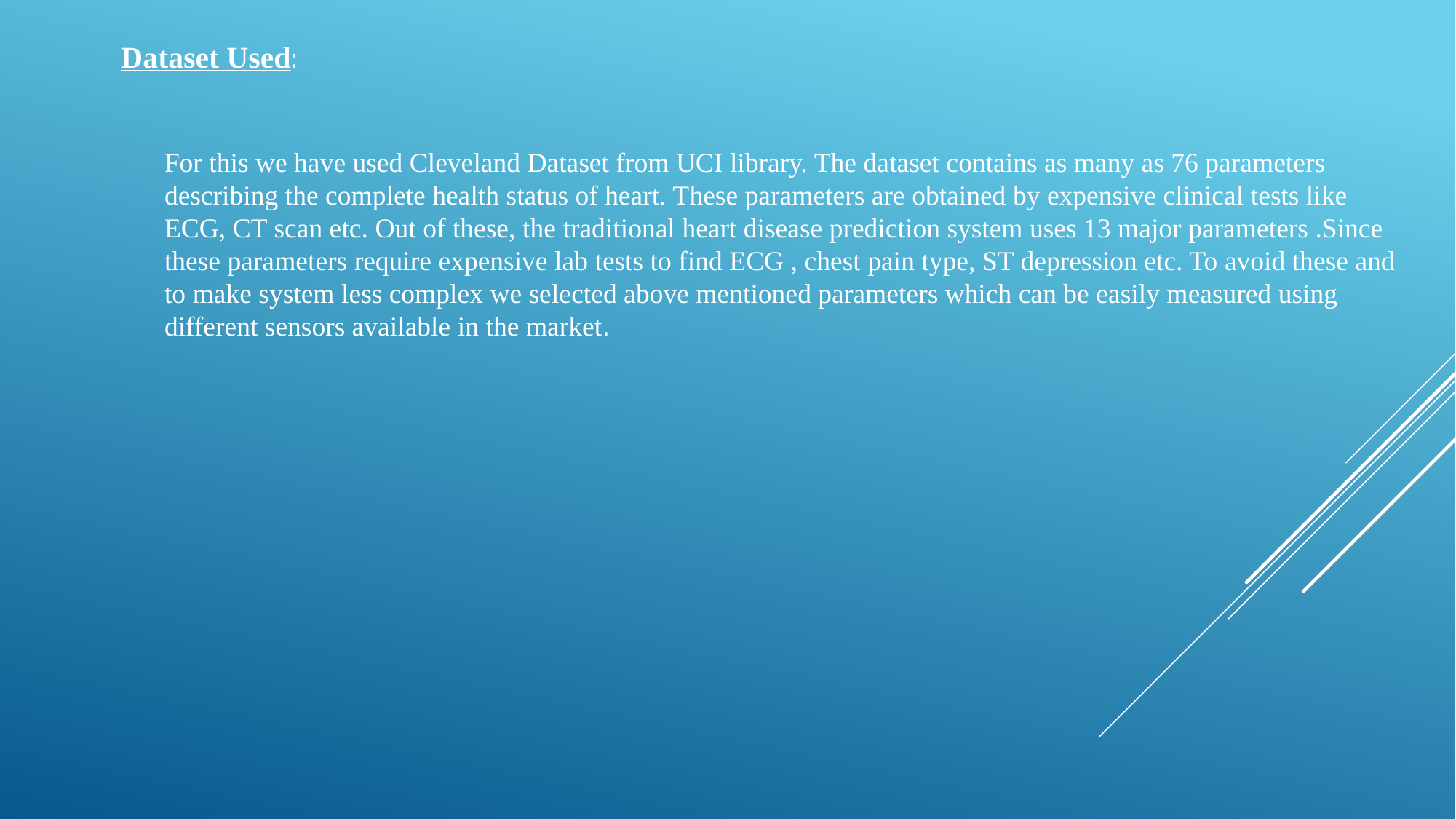

Dataset Used:
For this we have used Cleveland Dataset from UCI library. The dataset contains as many as 76 parameters describing the complete health status of heart. These parameters are obtained by expensive clinical tests like ECG, CT scan etc. Out of these, the traditional heart disease prediction system uses 13 major parameters .Since these parameters require expensive lab tests to find ECG , chest pain type, ST depression etc. To avoid these and to make system less complex we selected above mentioned parameters which can be easily measured using different sensors available in the market.